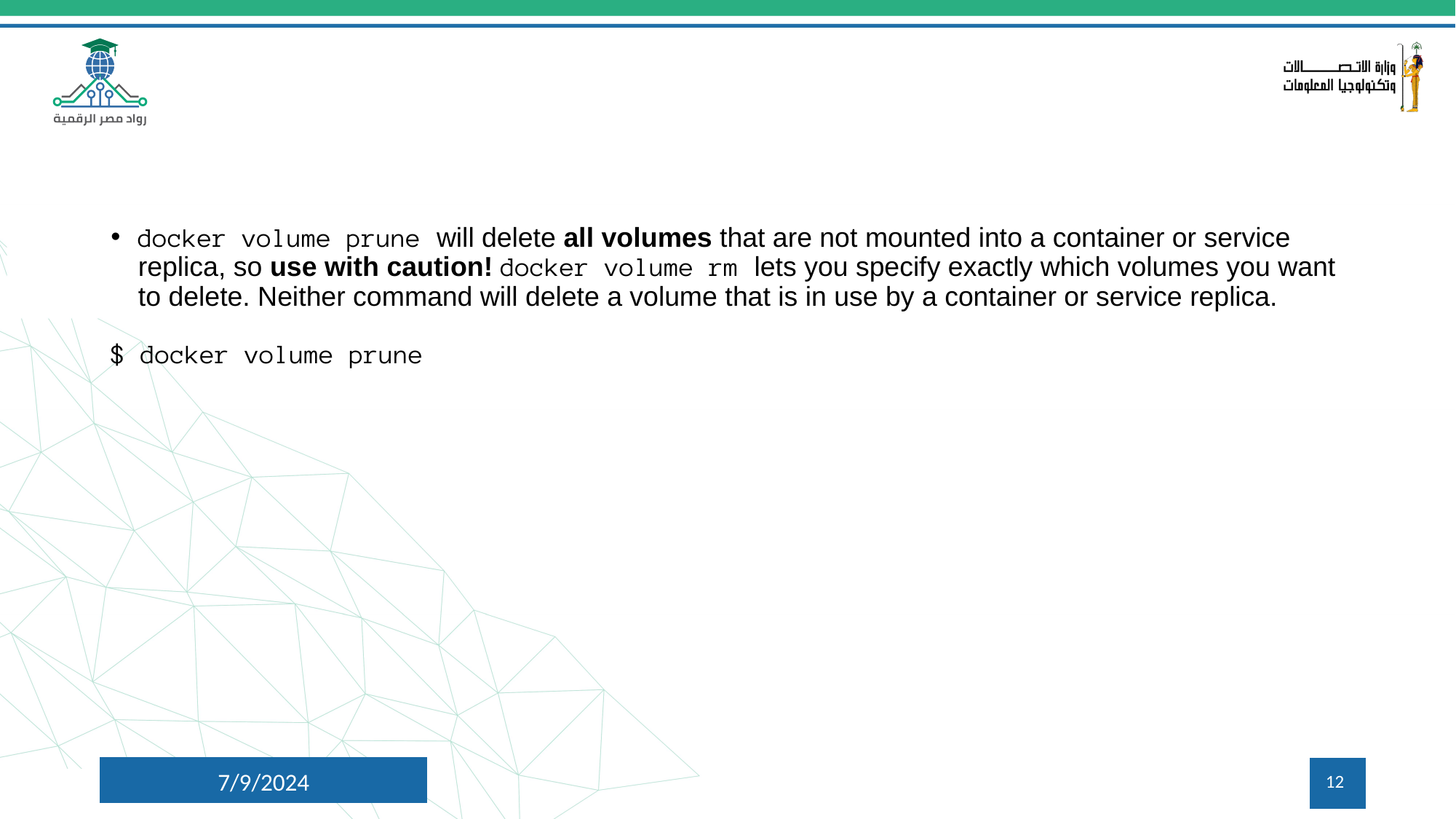

docker volume prune will delete all volumes that are not mounted into a container or service replica, so use with caution! docker volume rm lets you specify exactly which volumes you want to delete. Neither command will delete a volume that is in use by a container or service replica.
$ docker volume prune
7/9/2024

12